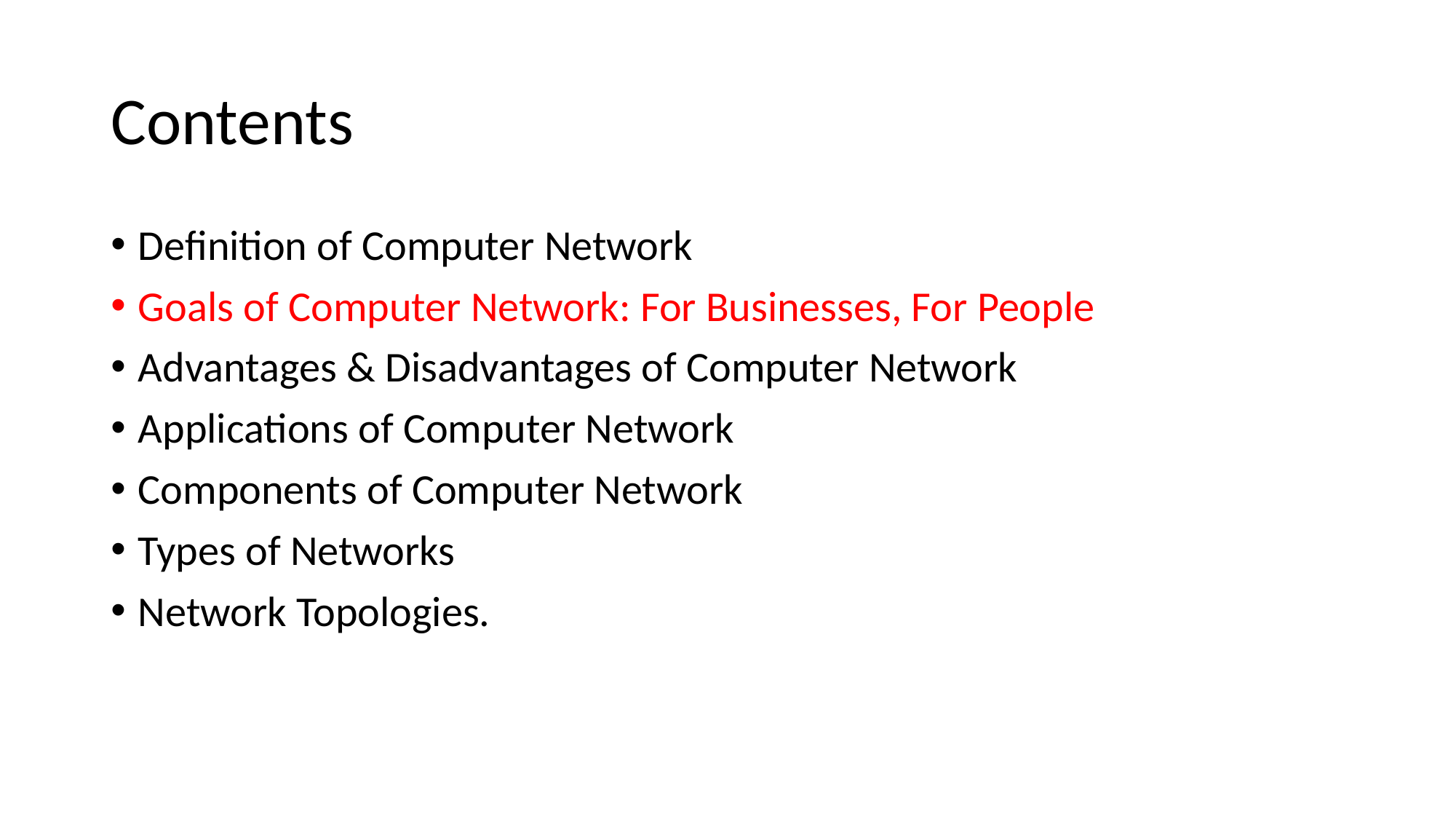

# Contents
Definition of Computer Network
Goals of Computer Network: For Businesses, For People
Advantages & Disadvantages of Computer Network
Applications of Computer Network
Components of Computer Network
Types of Networks
Network Topologies.